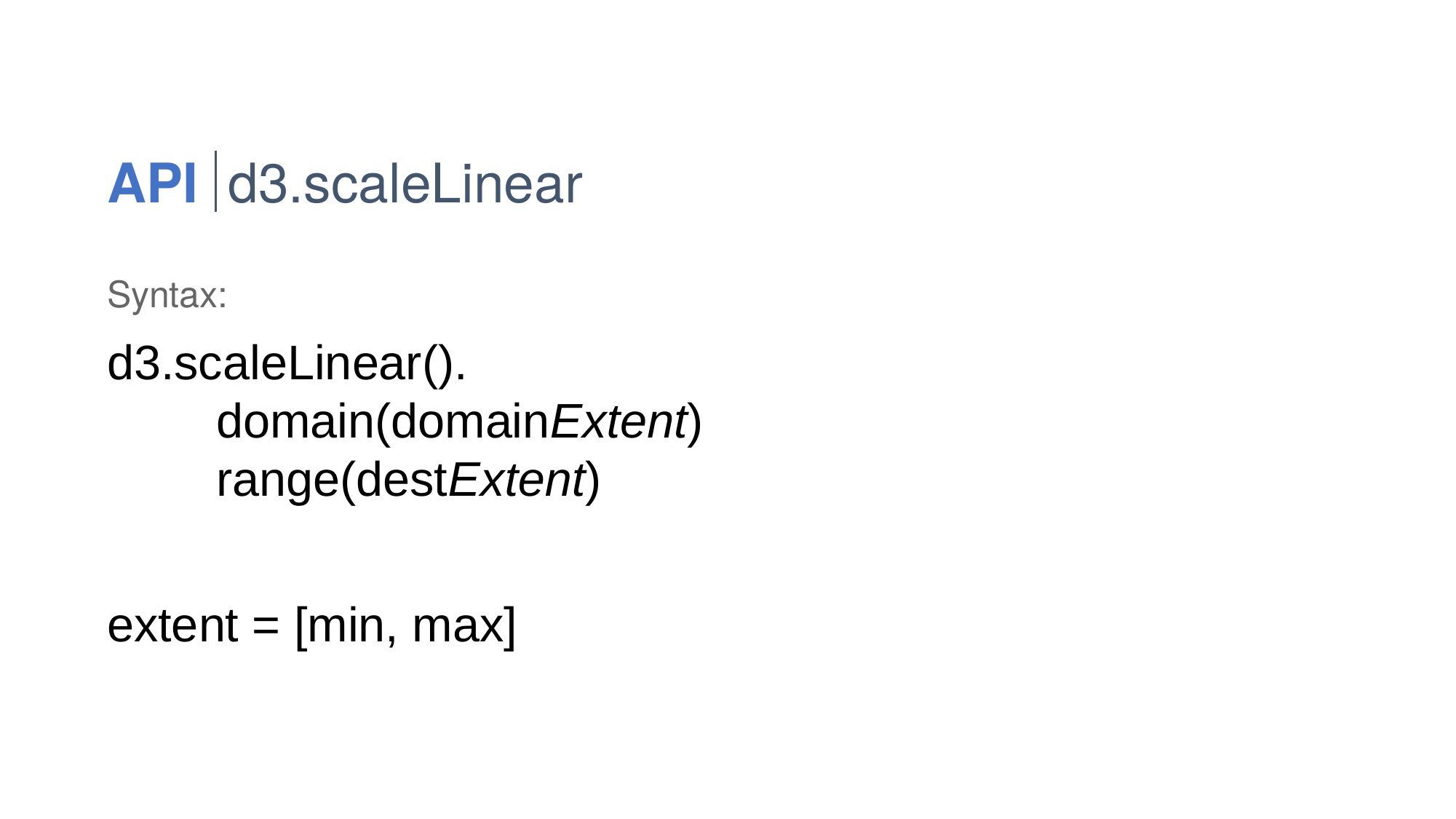

API  d3.scaleLinear
Syntax:
d3.scaleLinear().
	domain(domainExtent)
	range(destExtent)

extent = [min, max]